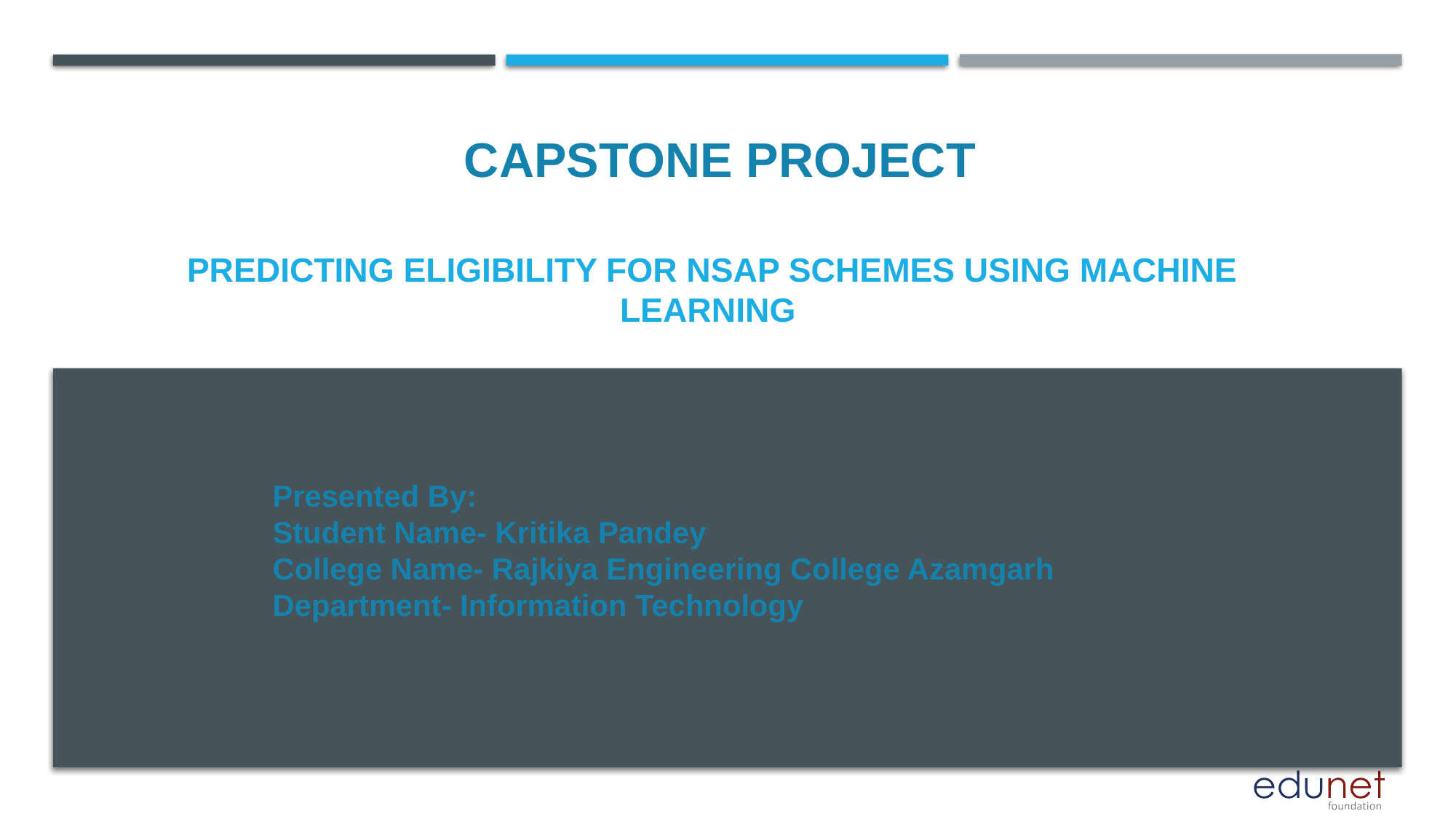

CAPSTONE PROJECT
# Predicting Eligibility for NSAP Schemes using Machine Learning
Presented By:
Student Name- Kritika Pandey
College Name- Rajkiya Engineering College Azamgarh
Department- Information Technology